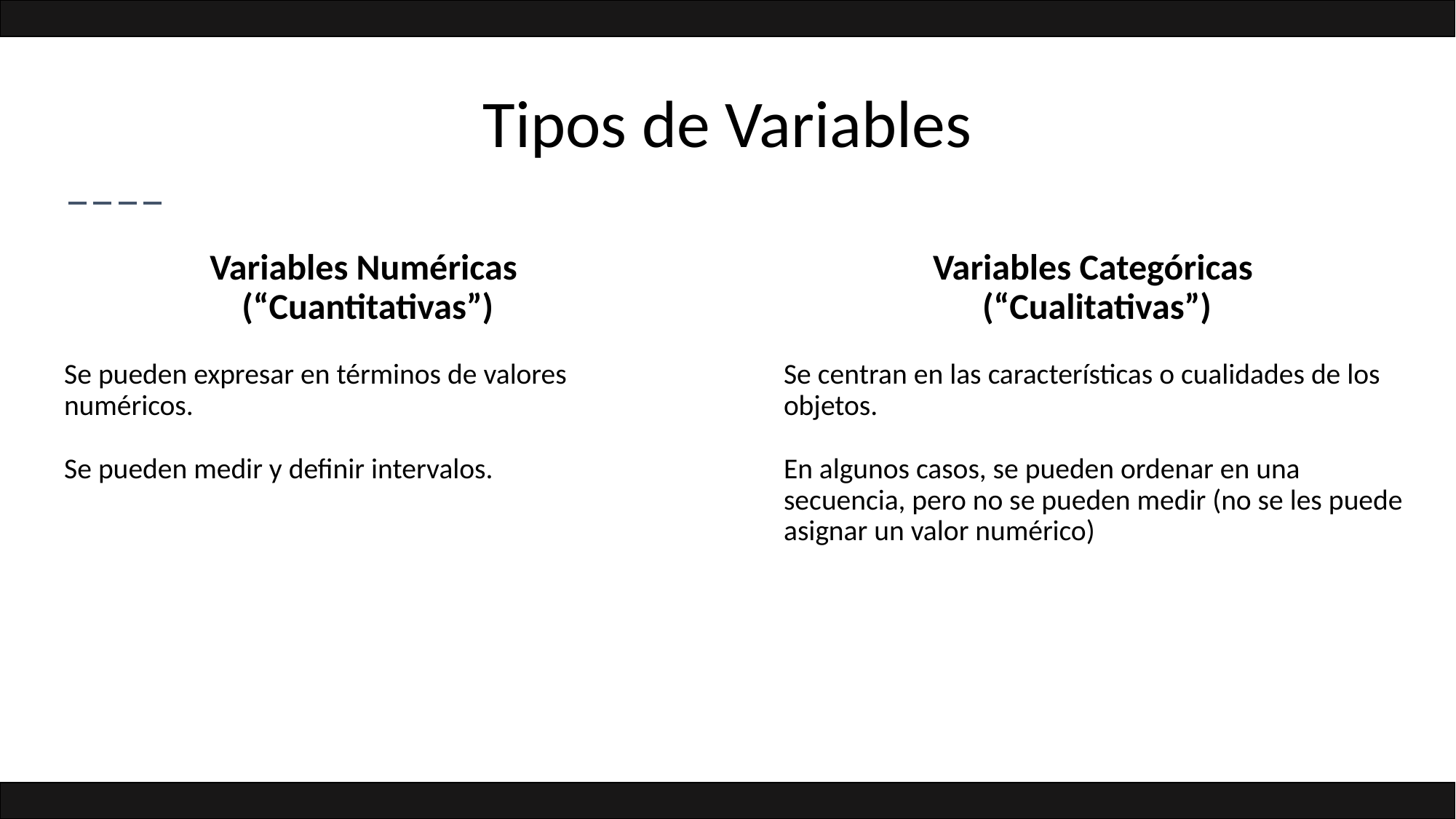

# Tipos de Variables
Variables Numéricas
(“Cuantitativas”)
Se pueden expresar en términos de valores numéricos.
Se pueden medir y definir intervalos.
Variables Categóricas
(“Cualitativas”)
Se centran en las características o cualidades de los objetos.
En algunos casos, se pueden ordenar en una secuencia, pero no se pueden medir (no se les puede asignar un valor numérico)